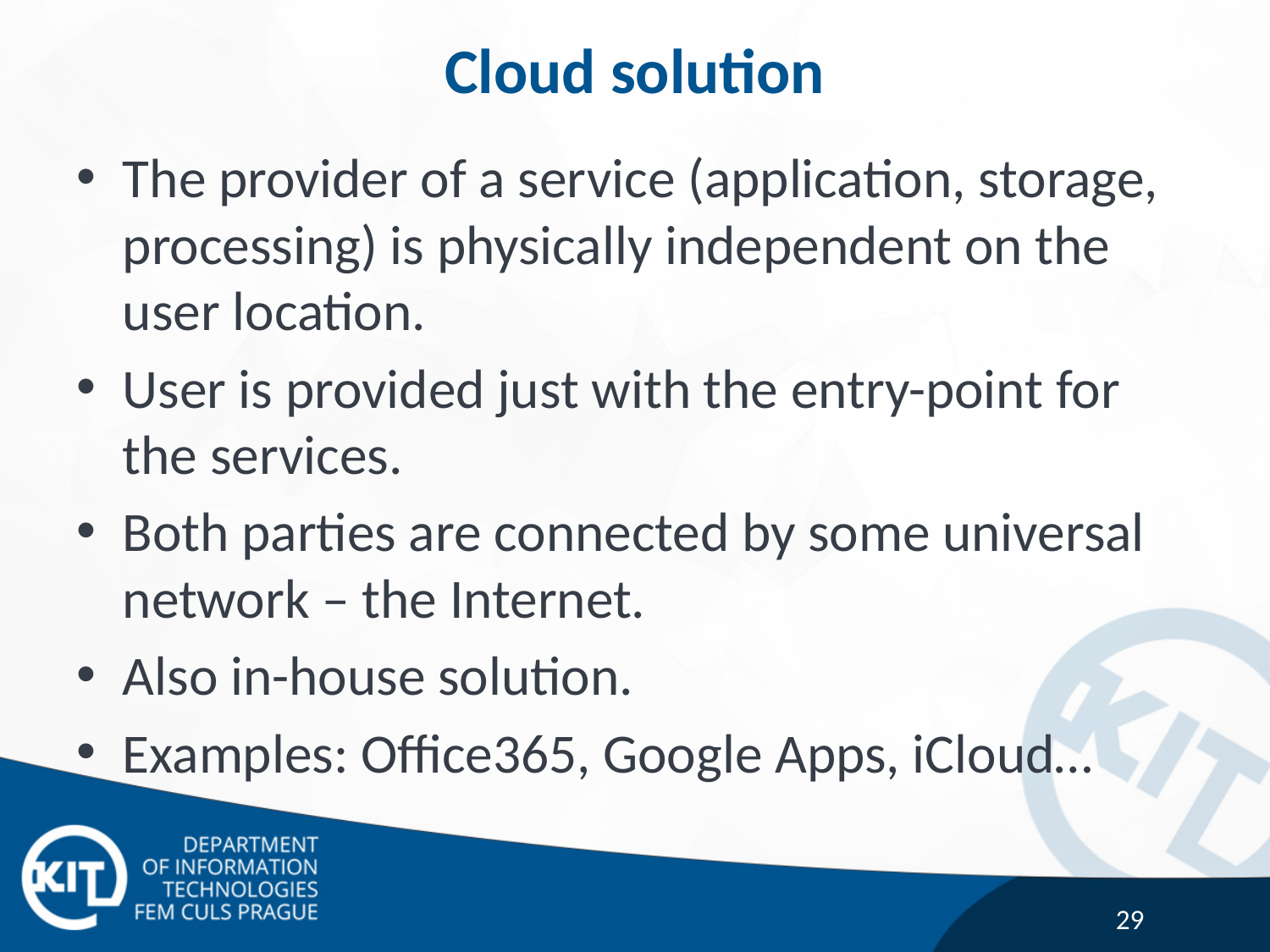

# Cloud solution
The provider of a service (application, storage, processing) is physically independent on the user location.
User is provided just with the entry-point for the services.
Both parties are connected by some universal network – the Internet.
Also in-house solution.
Examples: Office365, Google Apps, iCloud…